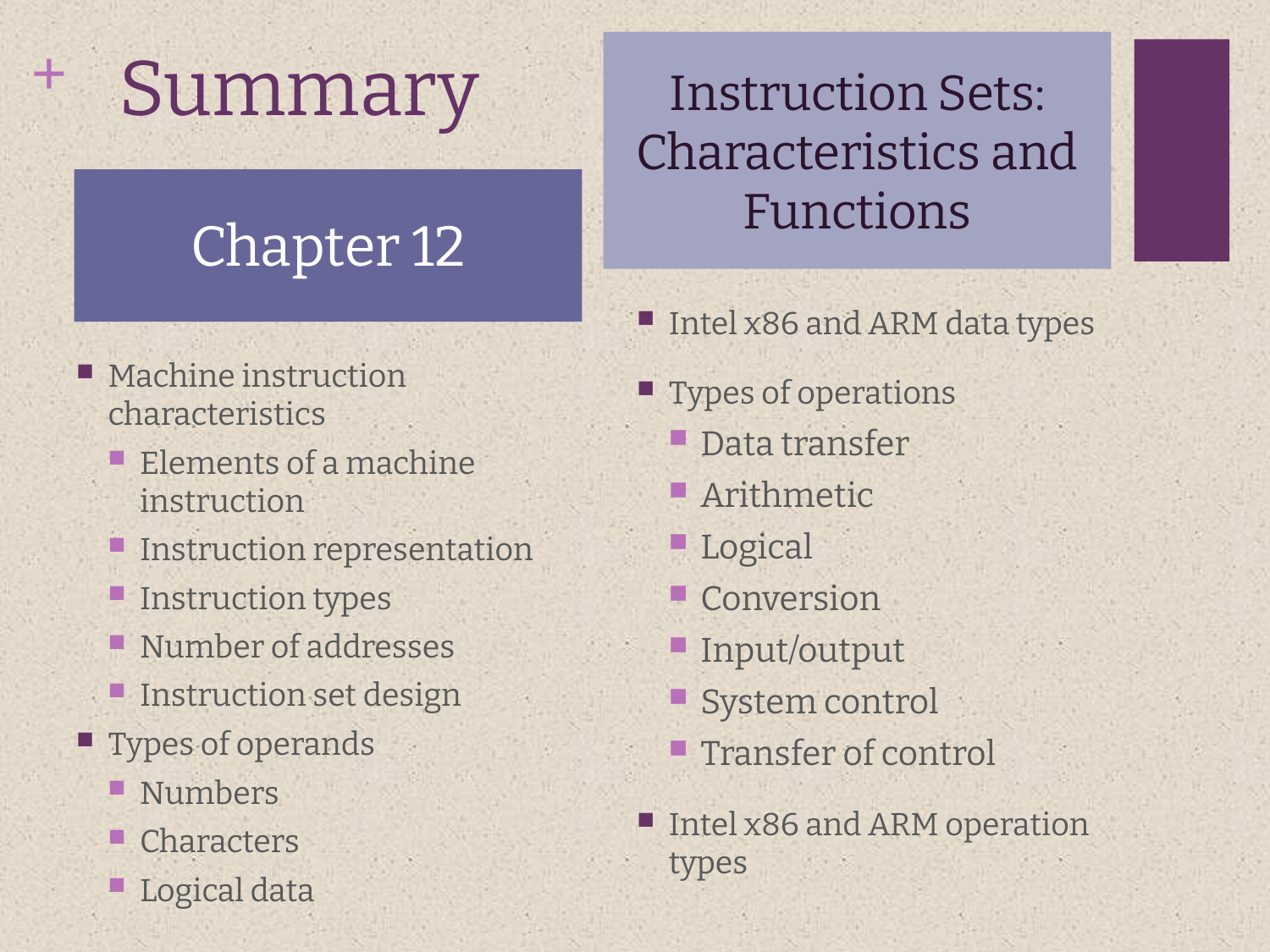

# Summary
Instruction Sets:
Characteristics and Functions

Chapter 12

Intel x86 and ARM data types
Types of operations
Data transfer
Arithmetic
Logical
Conversion
Input/output
System control
Transfer of control
Intel x86 and ARM operation types
Machine instruction characteristics
Elements of a machine instruction
Instruction representation
Instruction types
Number of addresses
Instruction set design
Types of operands
Numbers
Characters
Logical data